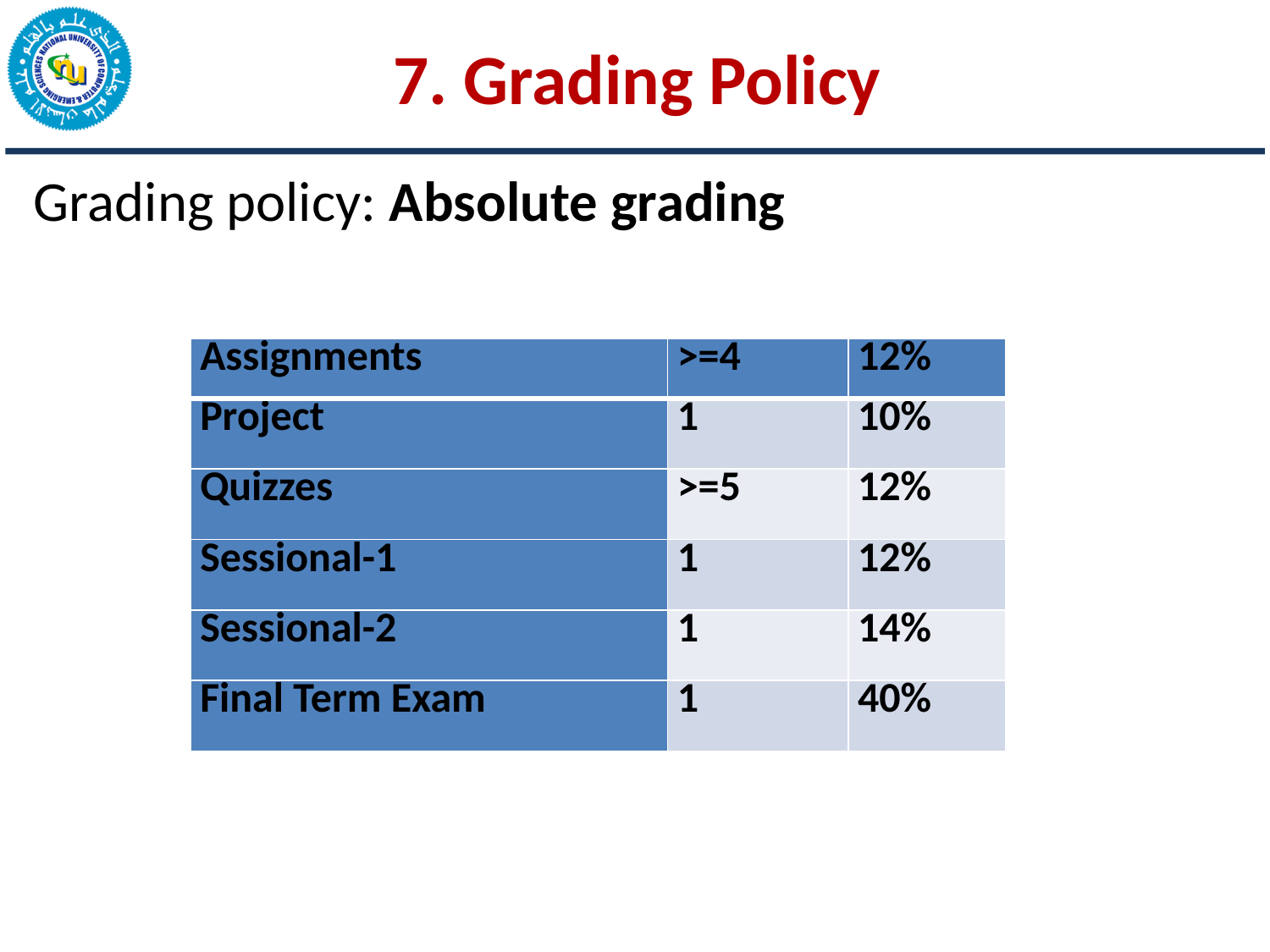

# 7. Grading Policy

Grading policy: Absolute grading

| Assignments | >=4 | 12% |
| --- | --- | --- |
| Project | 1 | 10% |
| Quizzes | >=5 | 12% |
| Sessional-1 | 1 | 12% |
| Sessional-2 | 1 | 14% |
| Final Term Exam | 1 | 40% |